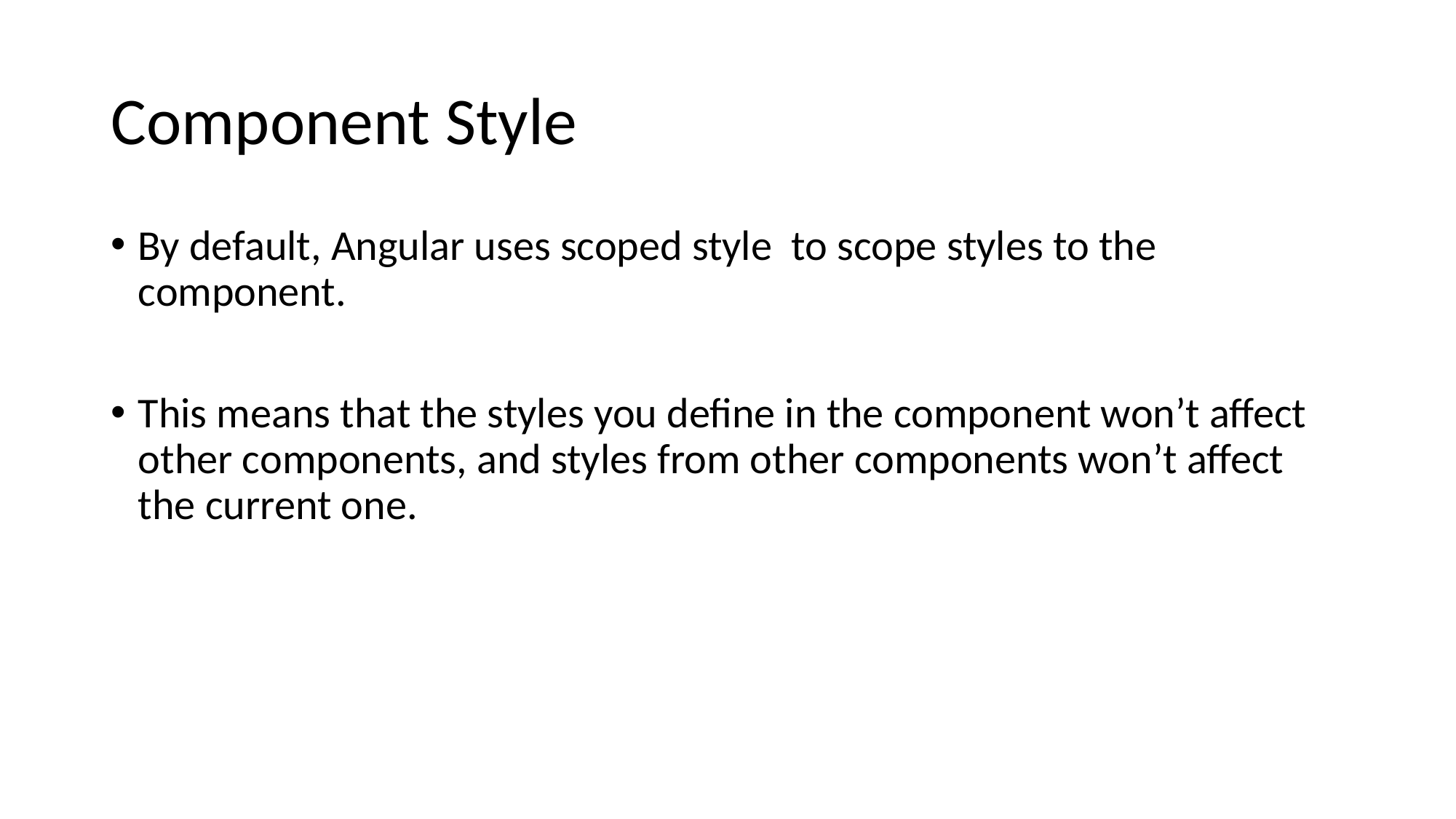

# Component Style
By default, Angular uses scoped style  to scope styles to the component.

This means that the styles you define in the component won’t affect other components, and styles from other components won’t affect the current one.